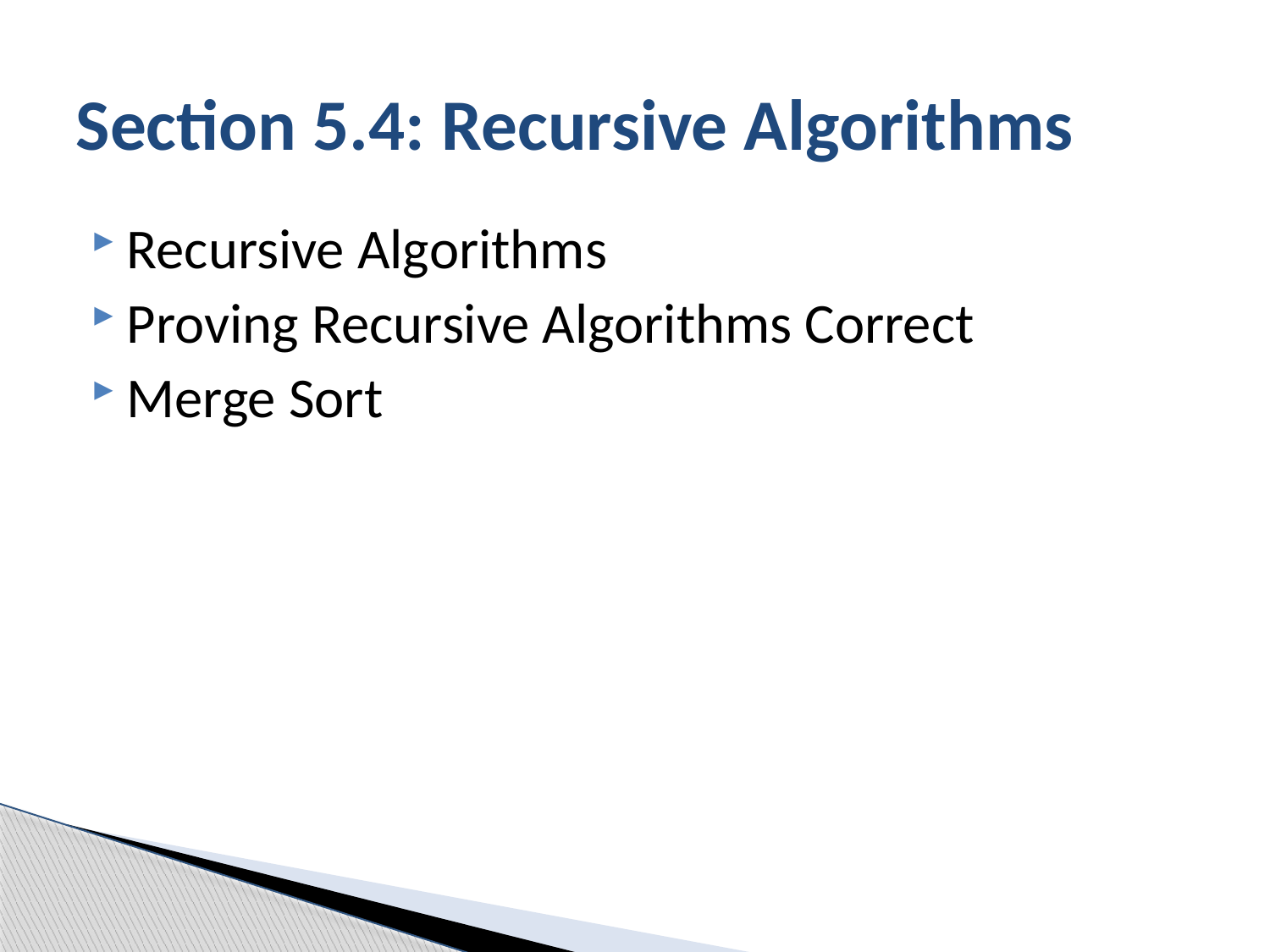

# Section 5.4: Recursive Algorithms
Recursive Algorithms
Proving Recursive Algorithms Correct
Merge Sort